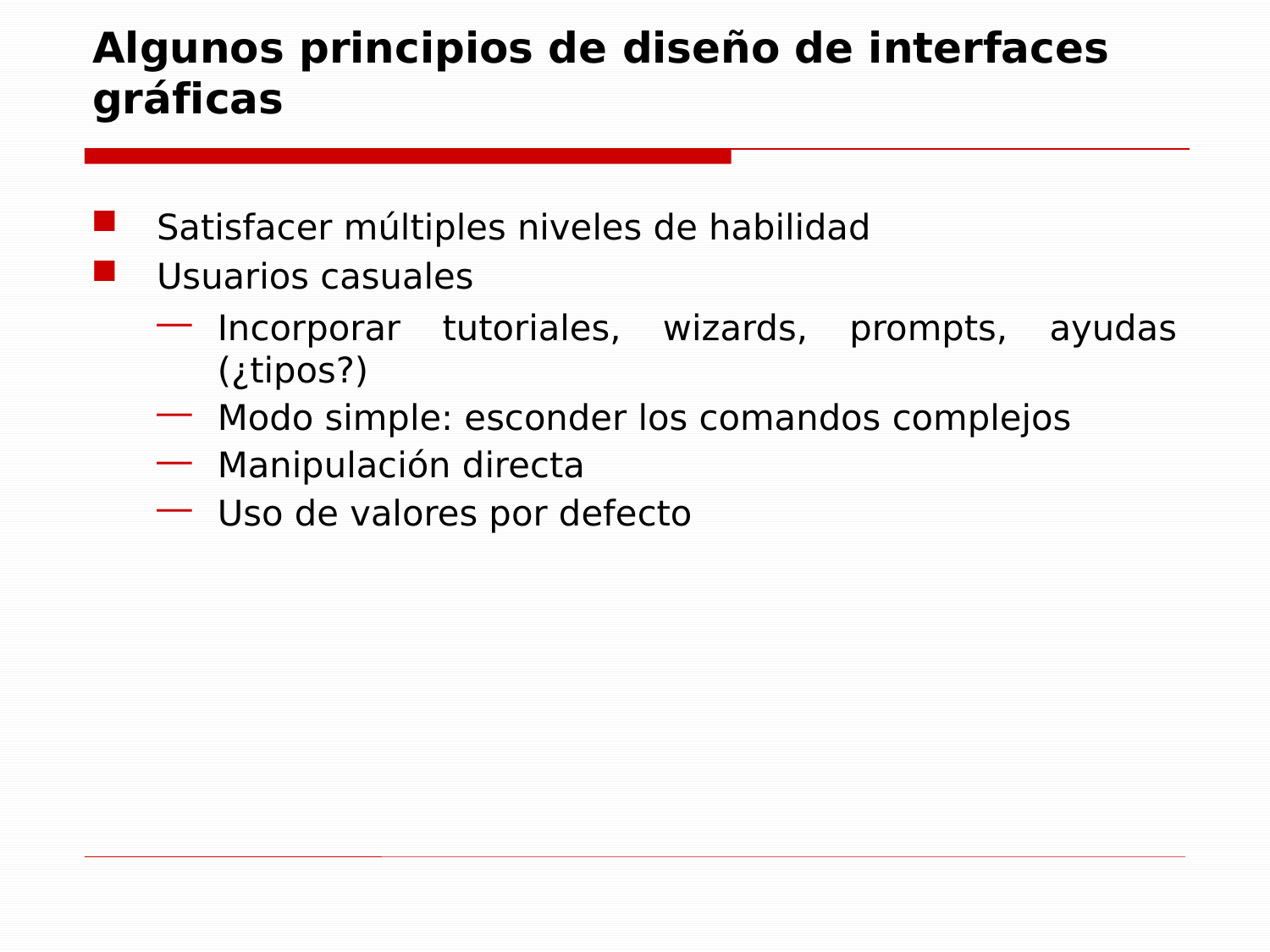

# Algunos principios de diseño de interfaces gráficas
Satisfacer múltiples niveles de habilidad
Usuarios casuales
Incorporar tutoriales, wizards, prompts, ayudas (¿tipos?)
Modo simple: esconder los comandos complejos
Manipulación directa
Uso de valores por defecto